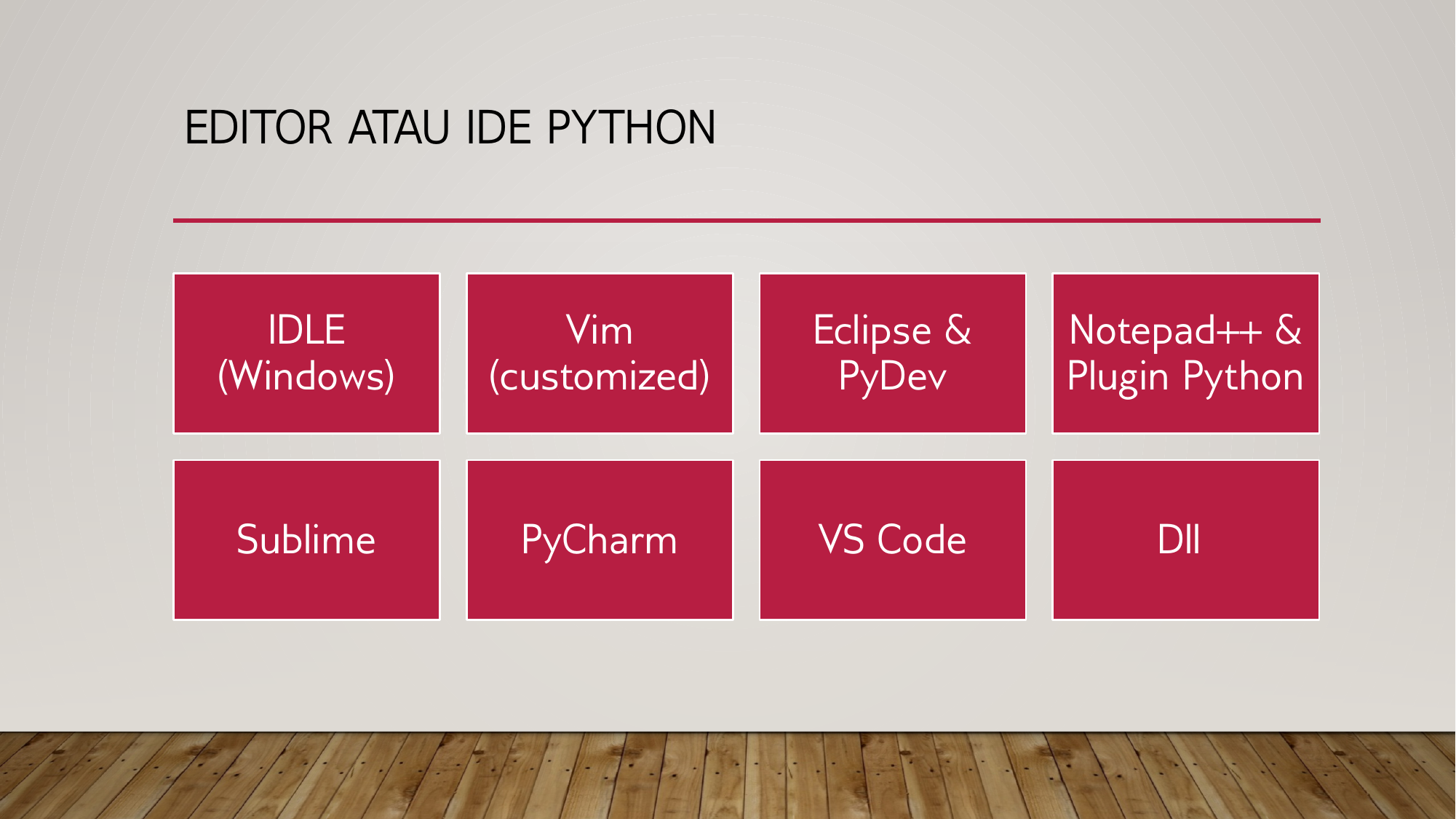

# Editor atau ide Python
IDLE (Windows)
Vim (customized)
Eclipse & PyDev
Notepad++ & Plugin Python
Sublime
PyCharm
VS Code
Dll